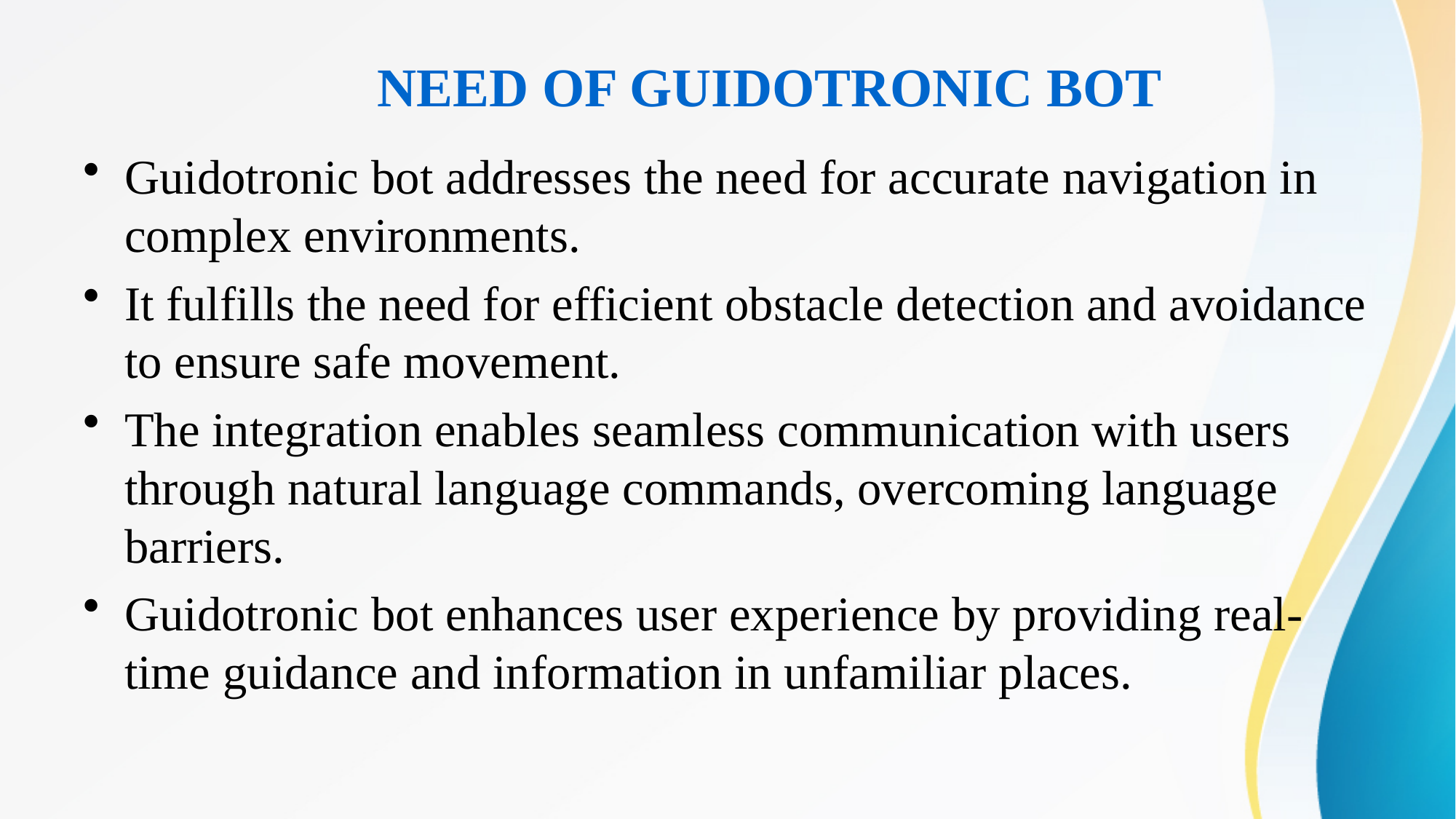

NEED OF GUIDOTRONIC BOT
Guidotronic bot addresses the need for accurate navigation in complex environments.
It fulfills the need for efficient obstacle detection and avoidance to ensure safe movement.
The integration enables seamless communication with users through natural language commands, overcoming language barriers.
Guidotronic bot enhances user experience by providing real-time guidance and information in unfamiliar places.